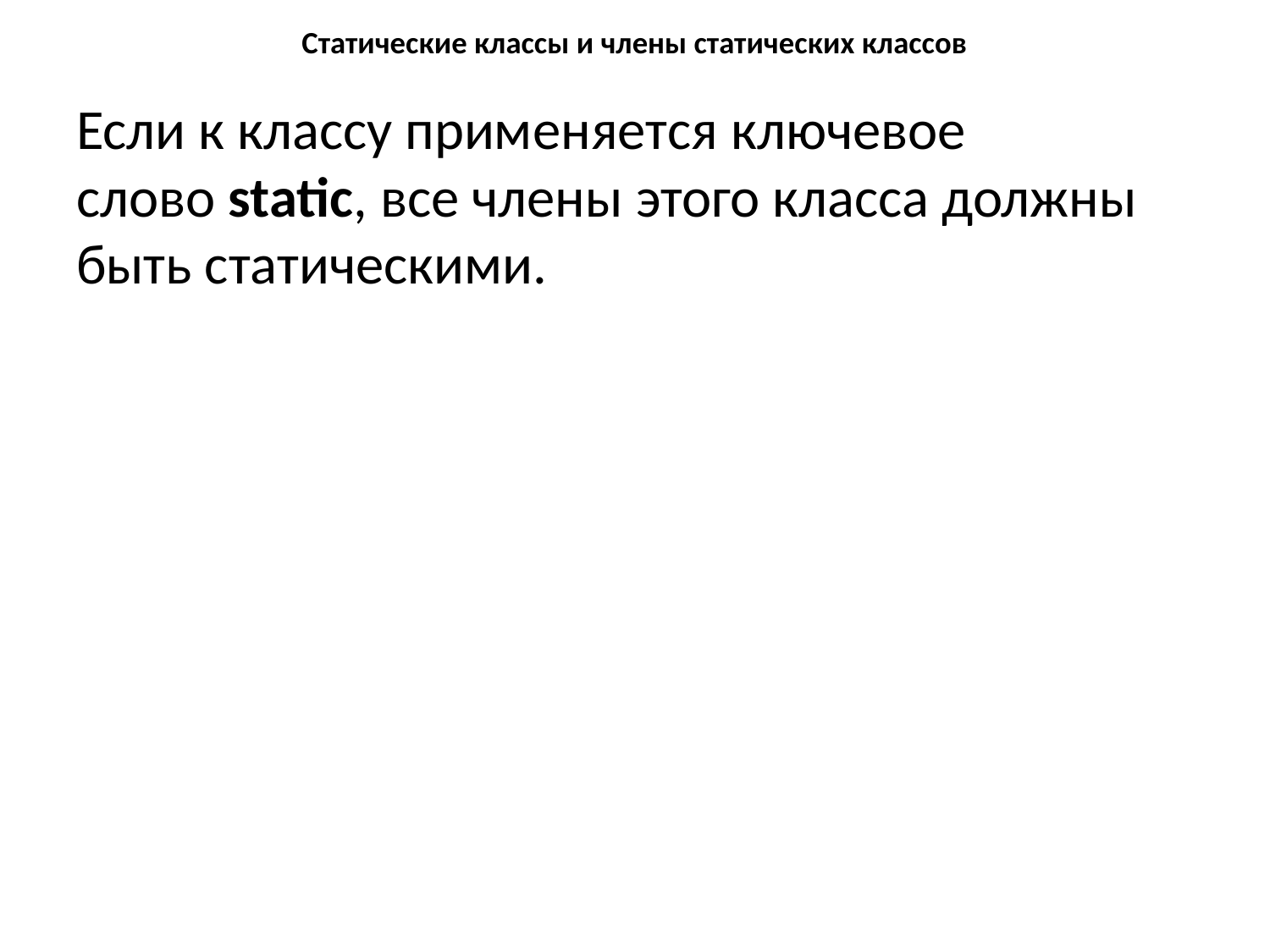

# Статические классы и члены статических классов
Если к классу применяется ключевое слово static, все члены этого класса должны быть статическими.